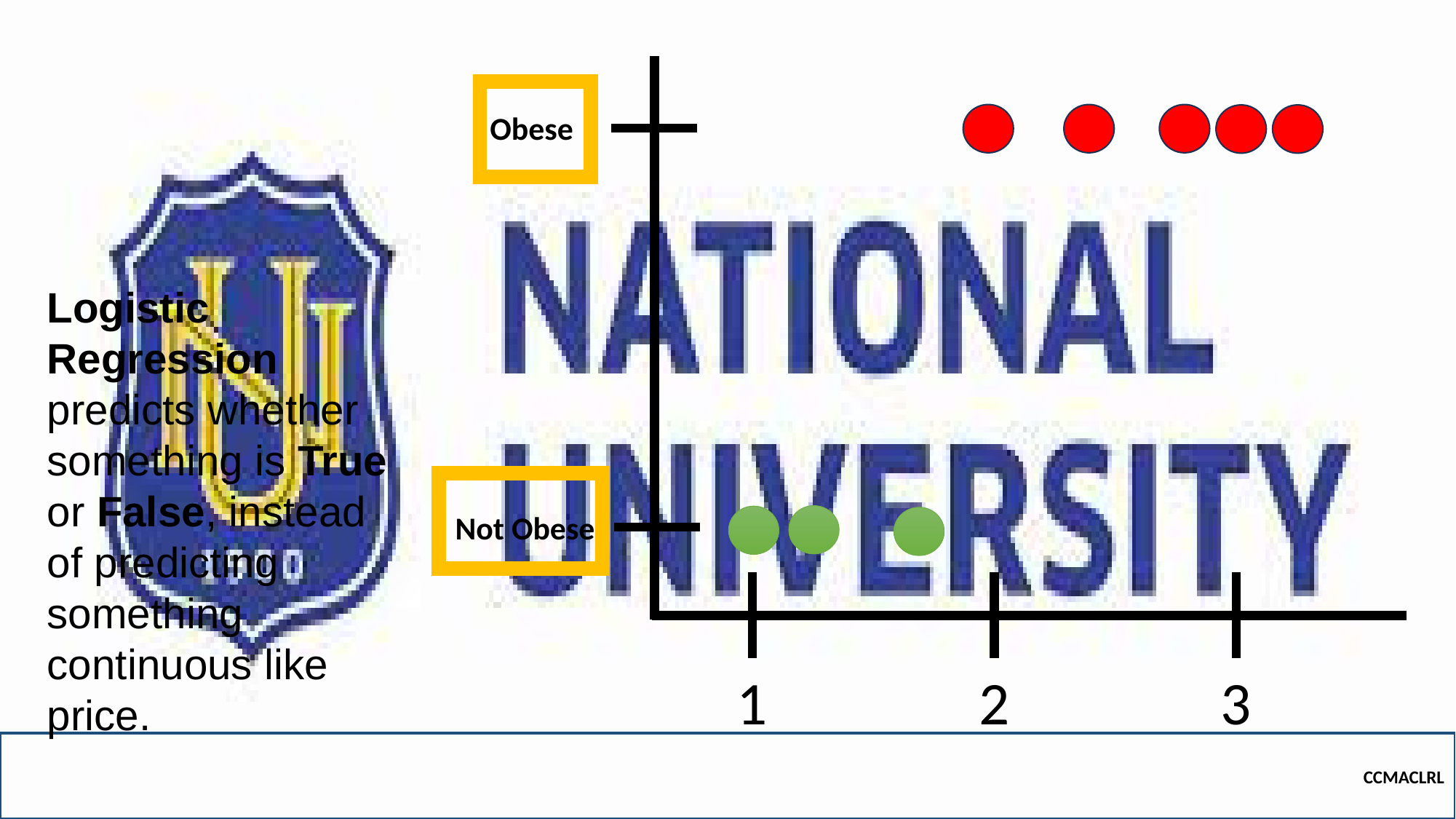

1
2
3

Obese

Logistic Regression predicts whether something is True or False, instead of predicting something continuous like price.

Not Obese

CCMACLRL